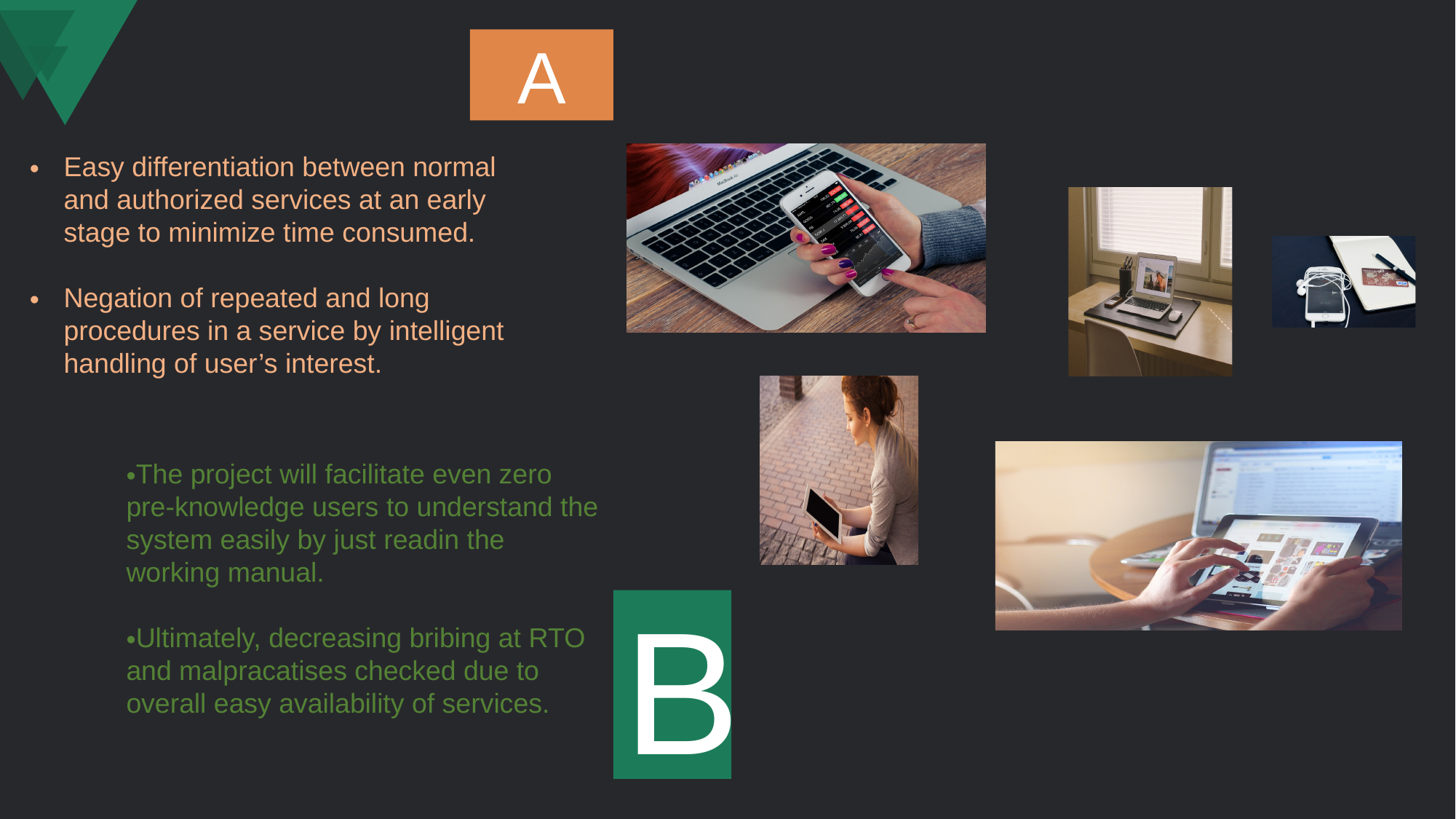

A
Easy differentiation between normal and authorized services at an early stage to minimize time consumed.

Negation of repeated and long procedures in a service by intelligent handling of user’s interest.

The project will facilitate even zero pre-knowledge users to understand the system easily by just readin the working manual.

Ultimately, decreasing bribing at RTO and malpracatises checked due to overall easy availability of services.
B